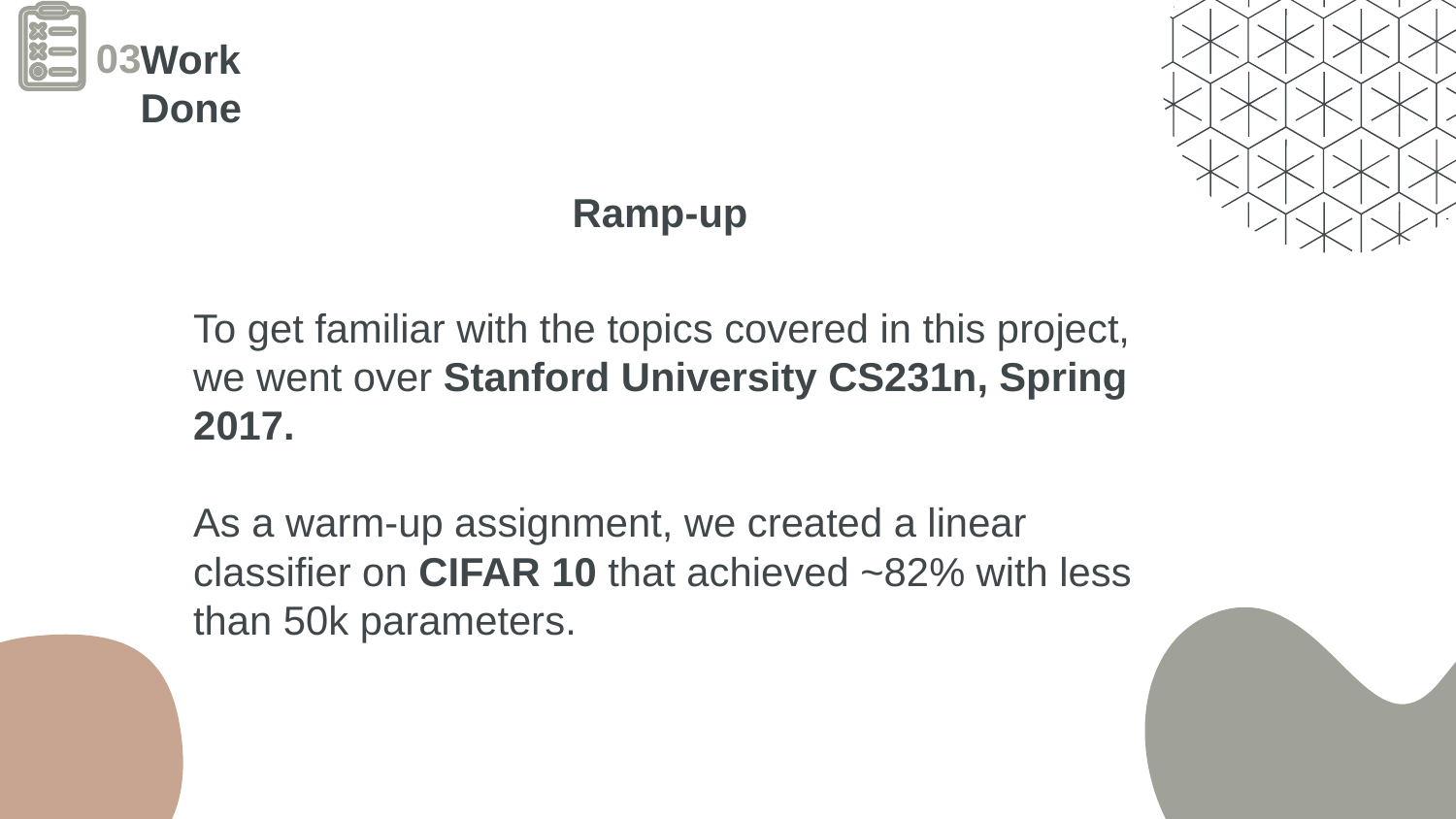

Work Done
03
# Ramp-up
To get familiar with the topics covered in this project, we went over Stanford University CS231n, Spring 2017.

As a warm-up assignment, we created a linear classifier on CIFAR 10 that achieved ~82% with less than 50k parameters.